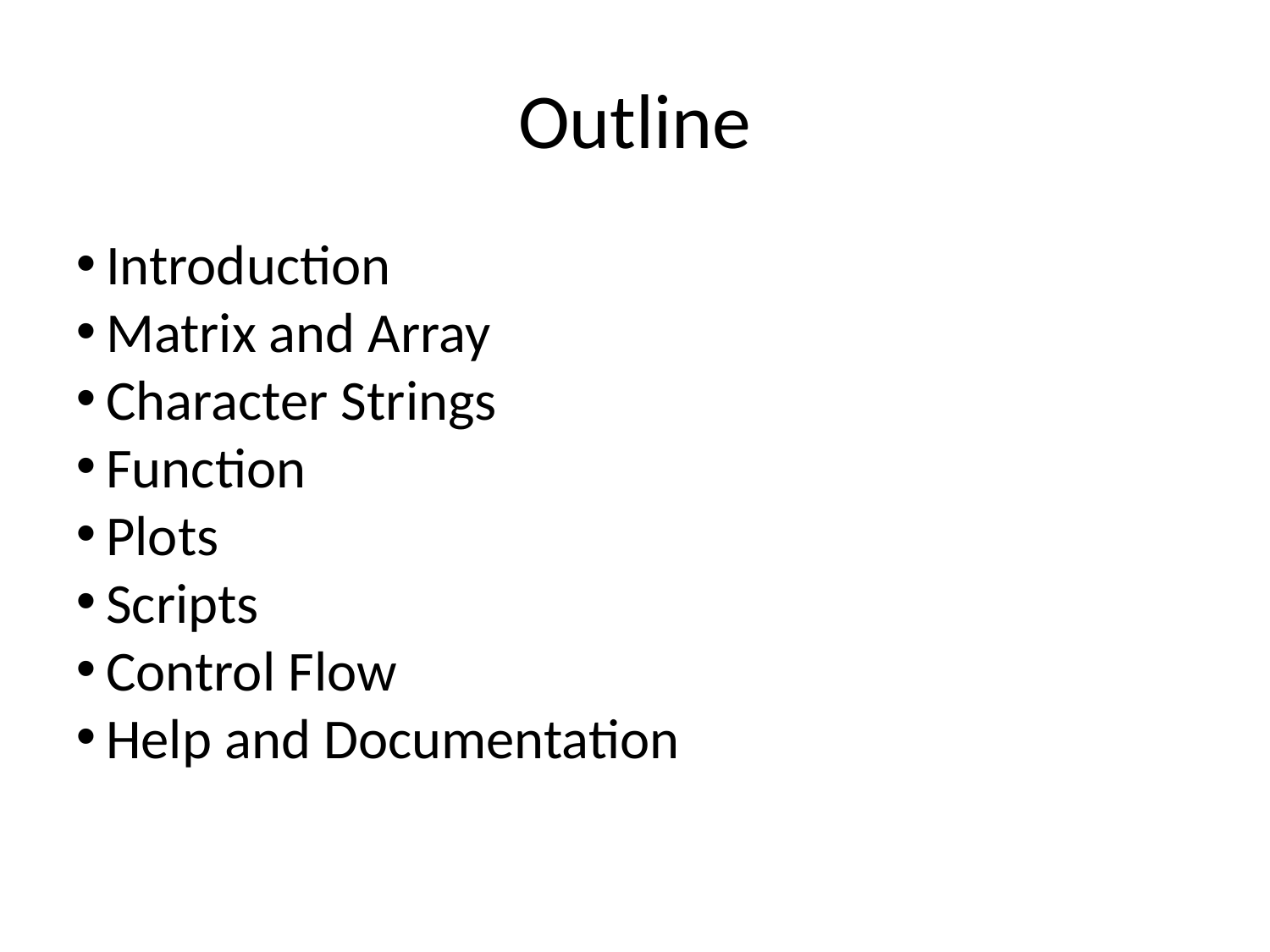

Outline
Introduction
Matrix and Array
Character Strings
Function
Plots
Scripts
Control Flow
Help and Documentation